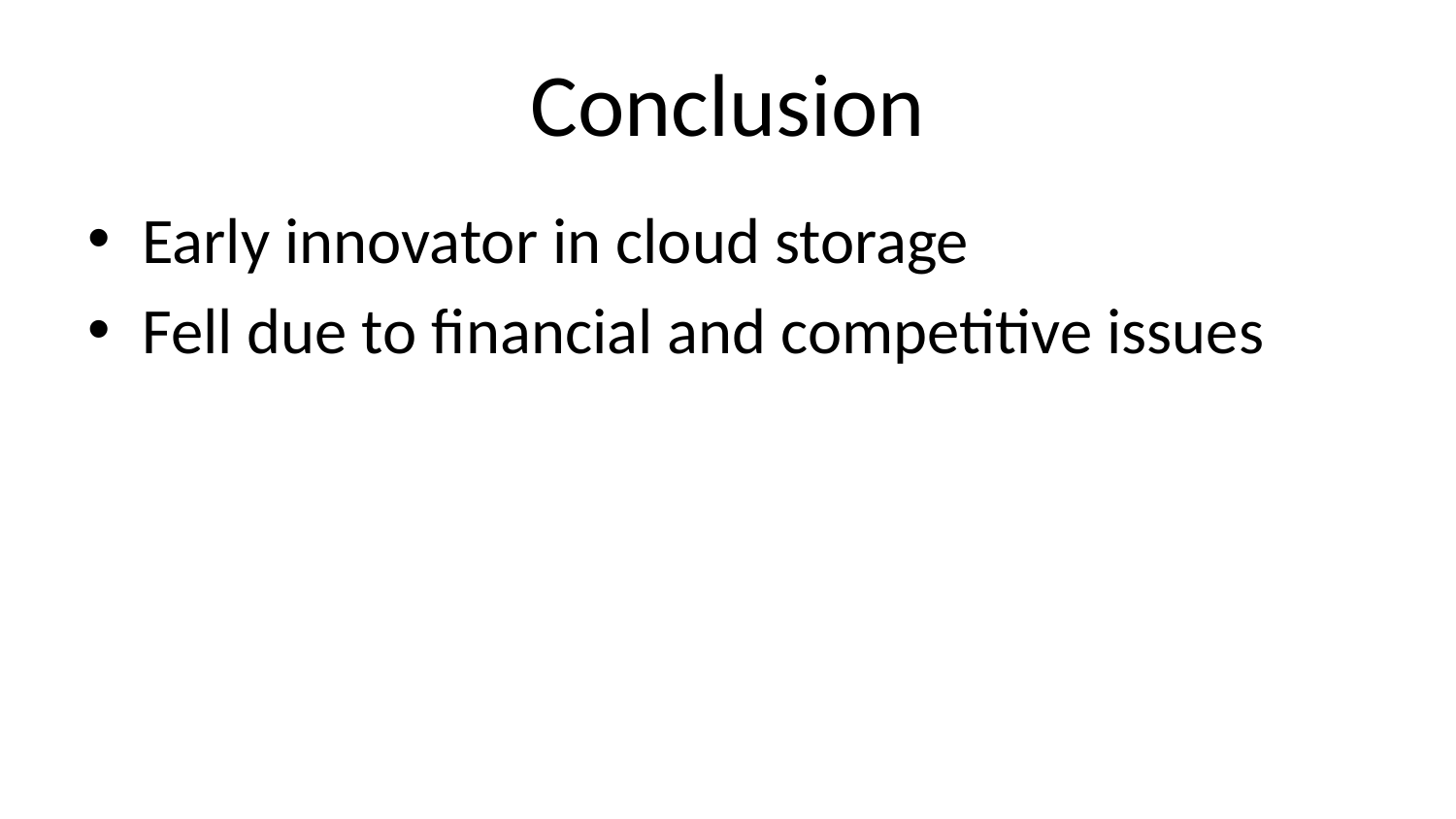

# Conclusion
Early innovator in cloud storage
Fell due to financial and competitive issues